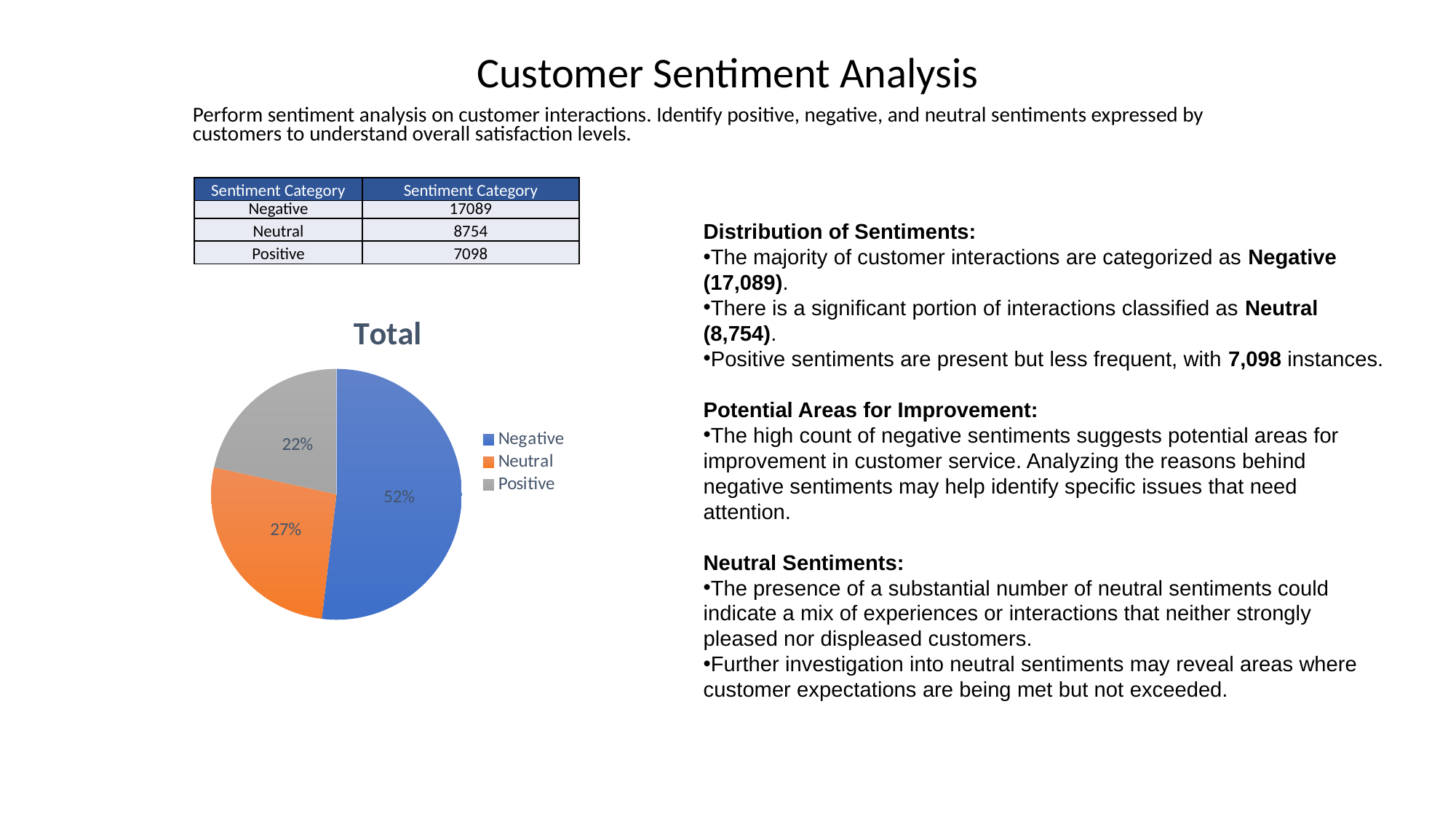

# Customer Sentiment Analysis
Perform sentiment analysis on customer interactions. Identify positive, negative, and neutral sentiments expressed by customers to understand overall satisfaction levels.
| Sentiment Category | Sentiment Category |
| --- | --- |
| Negative | 17089 |
| Neutral | 8754 |
| Positive | 7098 |
Distribution of Sentiments:
The majority of customer interactions are categorized as Negative (17,089).
There is a significant portion of interactions classified as Neutral (8,754).
Positive sentiments are present but less frequent, with 7,098 instances.

Potential Areas for Improvement:
The high count of negative sentiments suggests potential areas for improvement in customer service. Analyzing the reasons behind negative sentiments may help identify specific issues that need attention.

Neutral Sentiments:
The presence of a substantial number of neutral sentiments could indicate a mix of experiences or interactions that neither strongly pleased nor displeased customers.
Further investigation into neutral sentiments may reveal areas where customer expectations are being met but not exceeded.

### Chart:

| Category | Total |
|---|---|
| Negative | 17089.0 |
| Neutral | 8754.0 |
| Positive | 7098.0 |